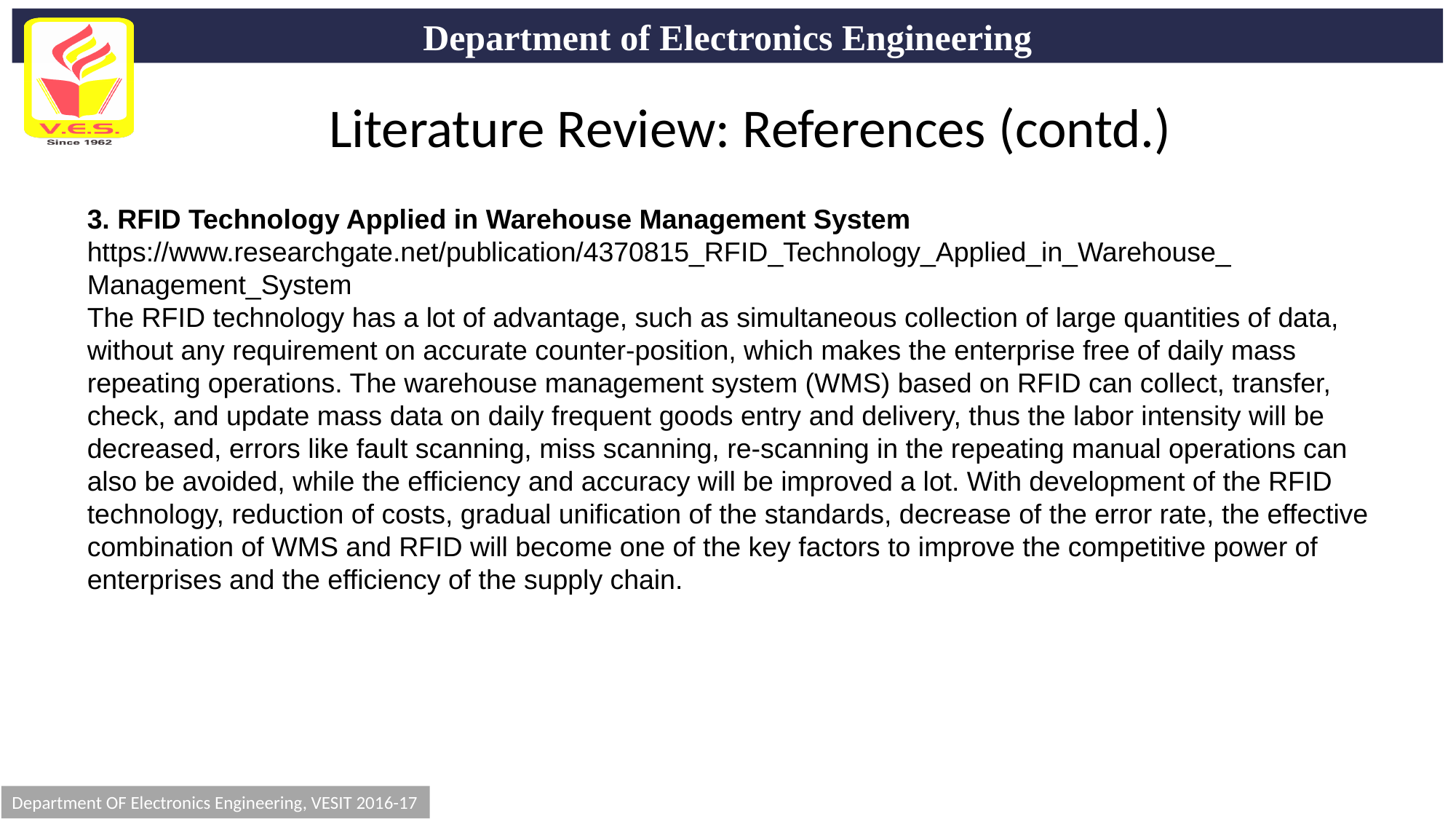

Literature Review: References (contd.)
3. RFID Technology Applied in Warehouse Management System
https://www.researchgate.net/publication/4370815_RFID_Technology_Applied_in_Warehouse_
Management_System
The RFID technology has a lot of advantage, such as simultaneous collection of large quantities of data,
without any requirement on accurate counter-position, which makes the enterprise free of daily mass
repeating operations. The warehouse management system (WMS) based on RFID can collect, transfer,
check, and update mass data on daily frequent goods entry and delivery, thus the labor intensity will be
decreased, errors like fault scanning, miss scanning, re-scanning in the repeating manual operations can
also be avoided, while the efficiency and accuracy will be improved a lot. With development of the RFID
technology, reduction of costs, gradual unification of the standards, decrease of the error rate, the effective
combination of WMS and RFID will become one of the key factors to improve the competitive power of
enterprises and the efficiency of the supply chain.